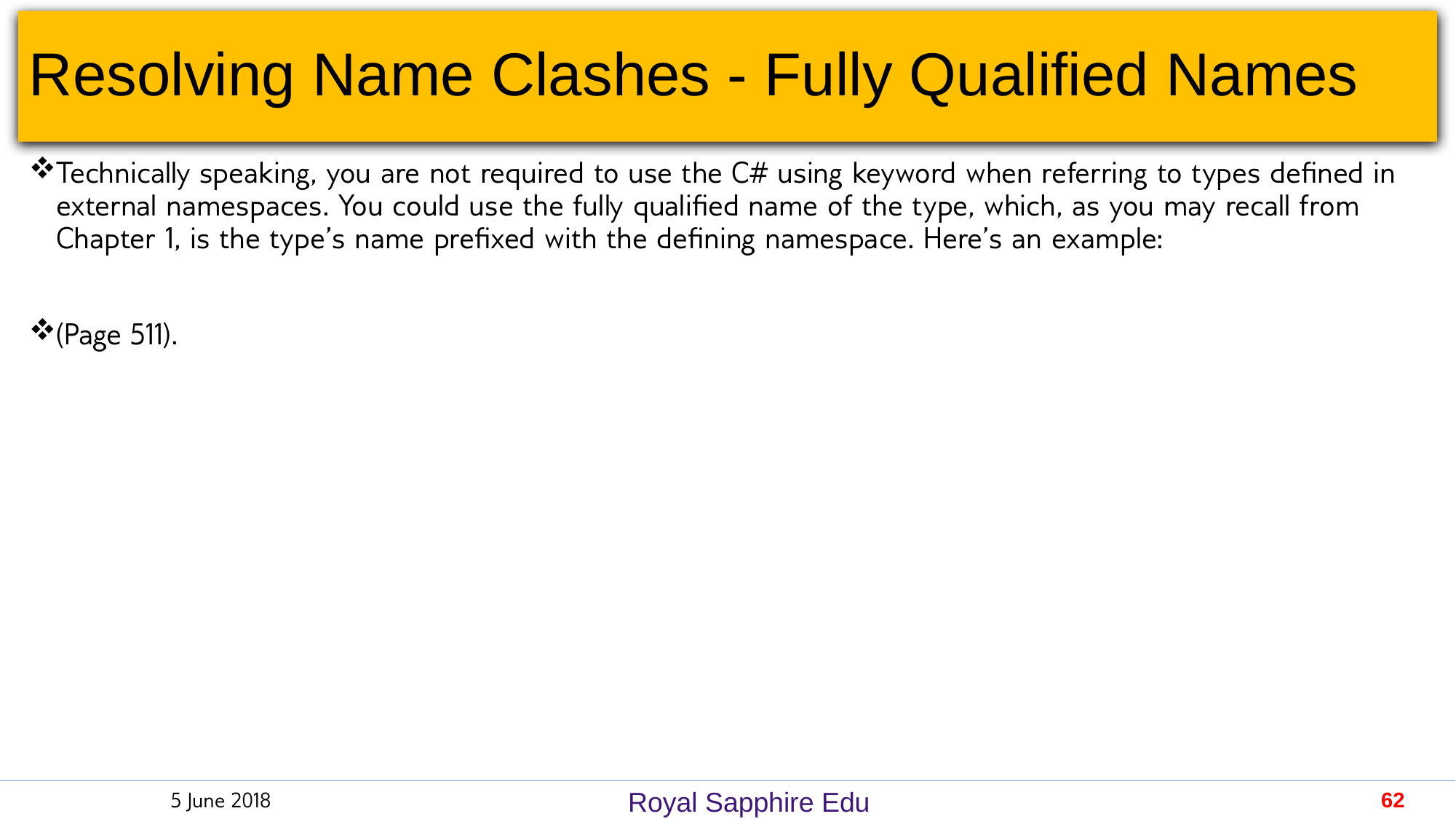

# Resolving Name Clashes - Fully Qualified Names
Technically speaking, you are not required to use the C# using keyword when referring to types defined in external namespaces. You could use the fully qualified name of the type, which, as you may recall from Chapter 1, is the type’s name prefixed with the defining namespace. Here’s an example:

(Page 511).
5 June 2018
62